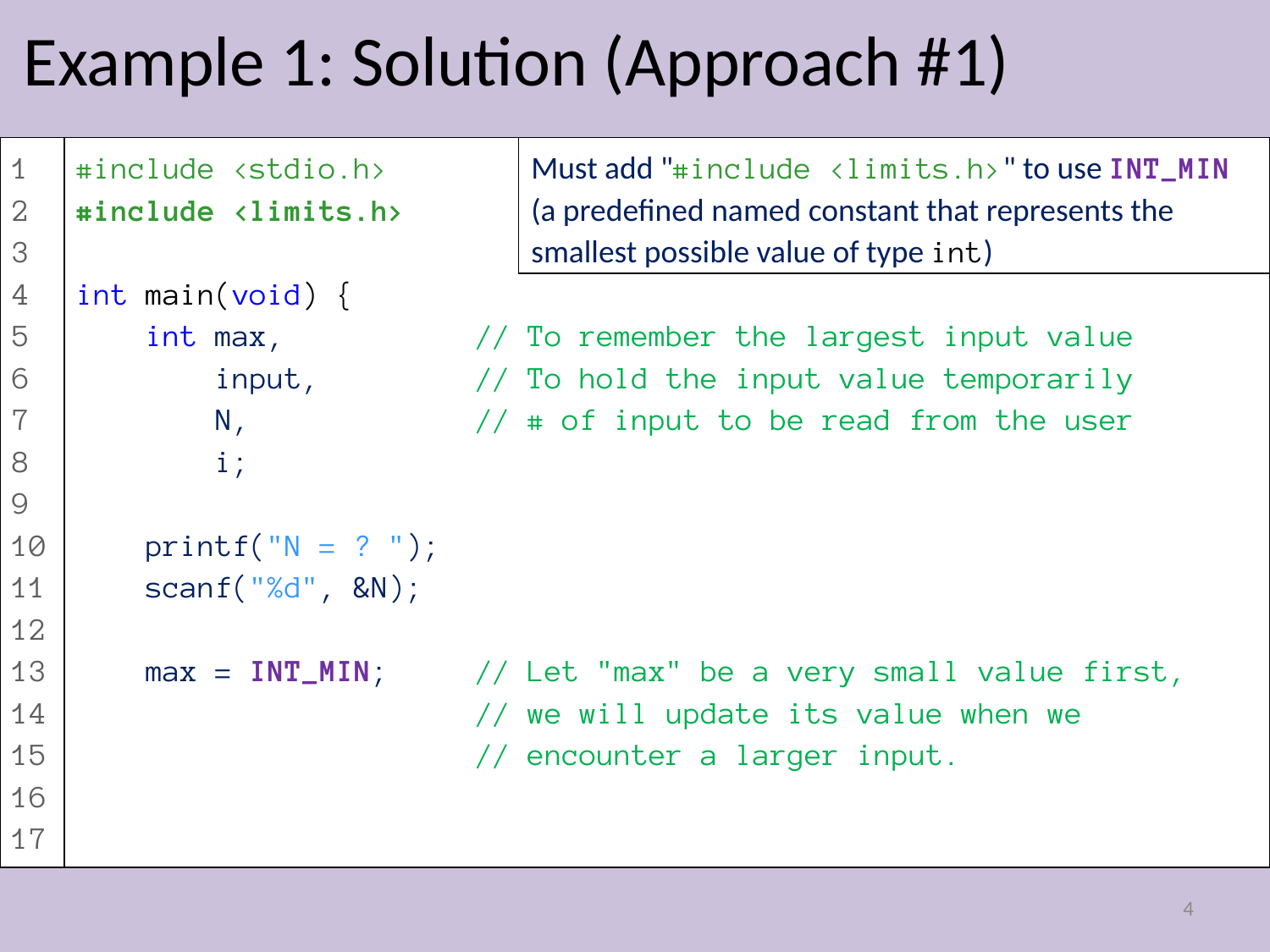

# Example 1: Solution (Approach #1)
1
2
3
4
5
6
7
8
9
10
11
12
13
14
15
16
17
#include <stdio.h>
#include <limits.h>

int main(void) {
    int max,           // To remember the largest input value
        input,         // To hold the input value temporarily
        N,             // # of input to be read from the user
        i;

    printf("N = ? ");
    scanf("%d", &N);

    max = INT_MIN;     // Let "max" be a very small value first,
                       // we will update its value when we
                       // encounter a larger input.
Must add "#include <limits.h>" to use INT_MIN (a predefined named constant that represents the smallest possible value of type int)
4